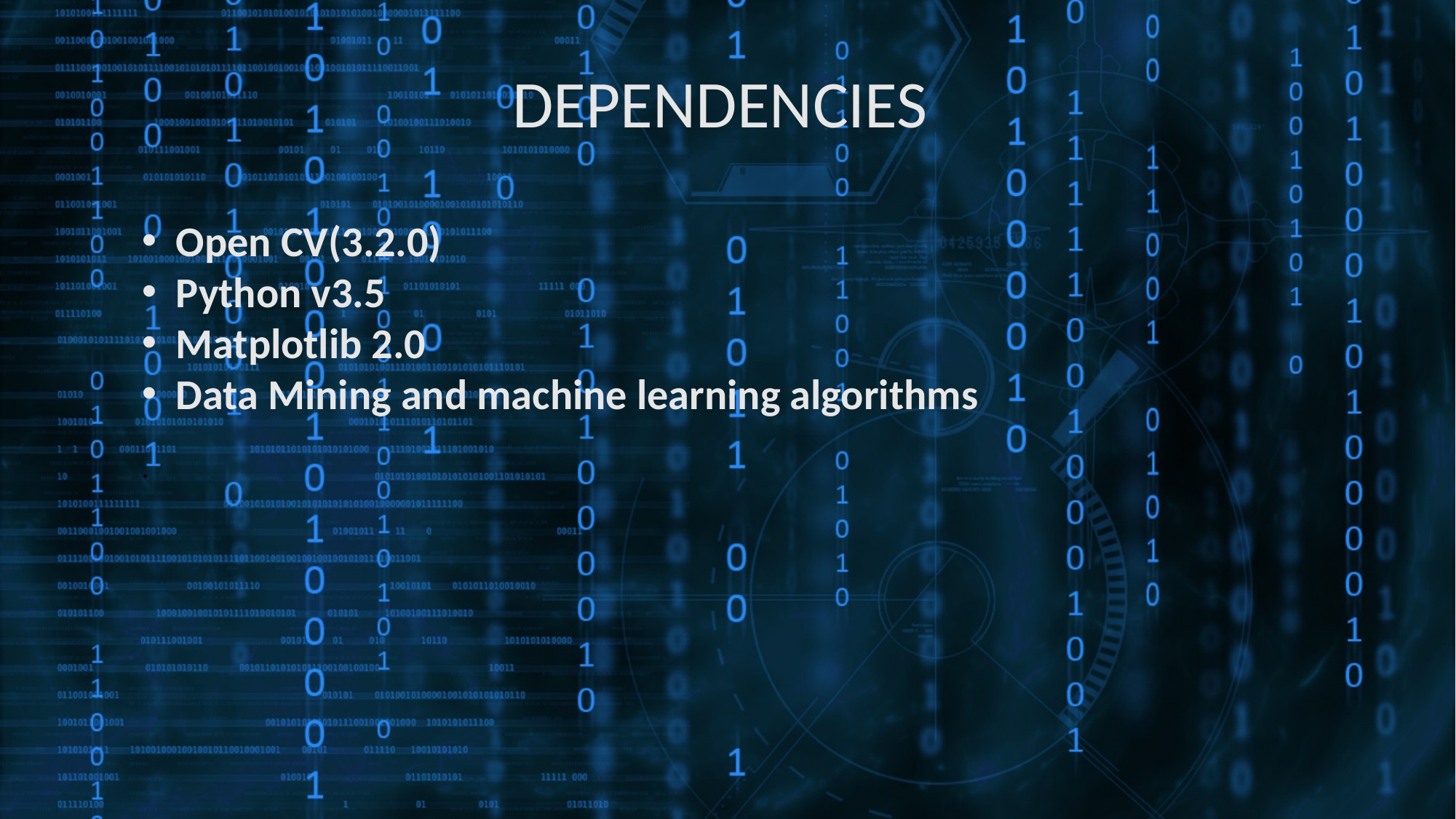

DEPENDENCIES
Open CV(3.2.0)
Python v3.5
Matplotlib 2.0
Data Mining and machine learning algorithms

.